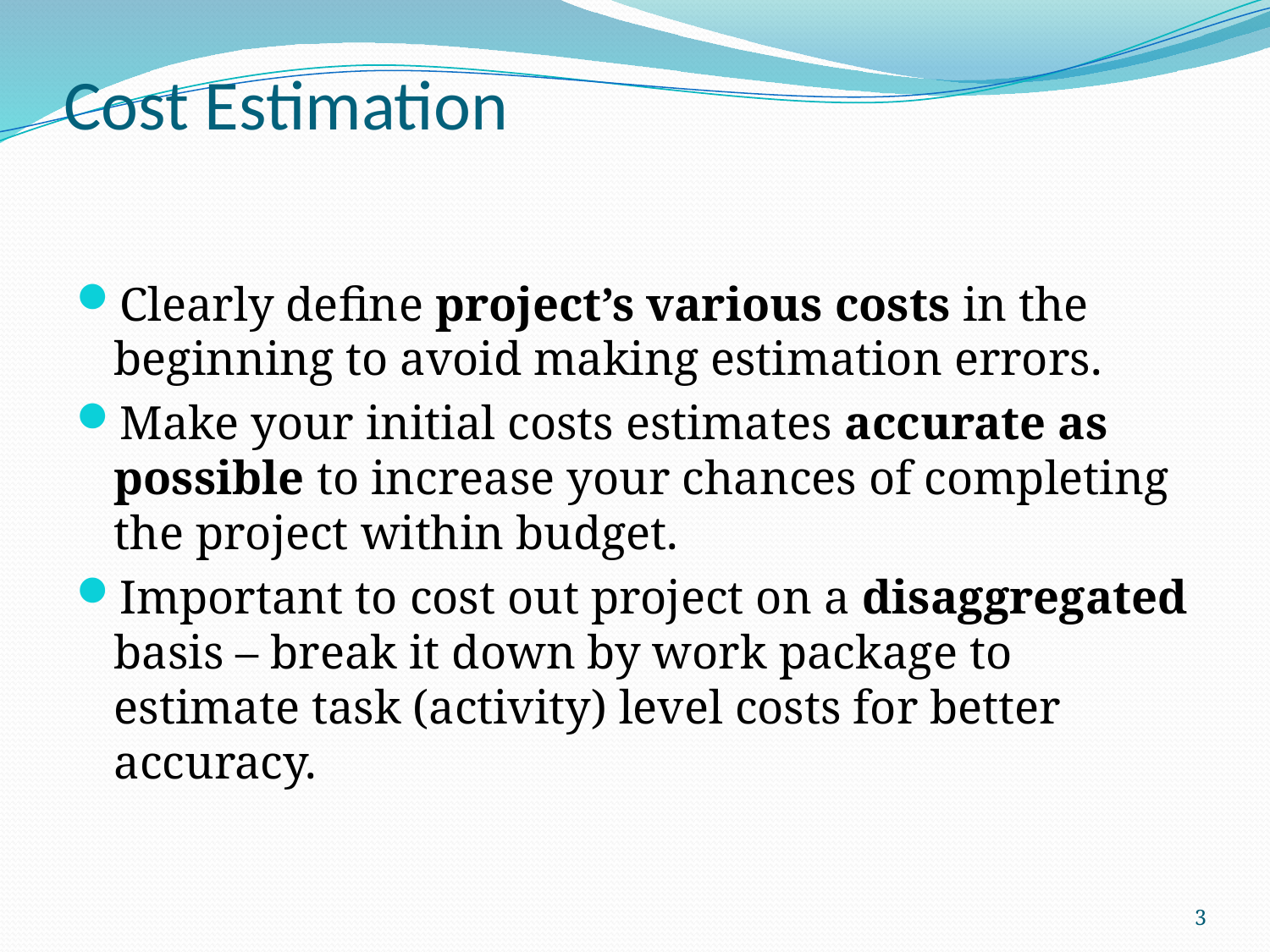

# Cost Estimation
Clearly define project’s various costs in the beginning to avoid making estimation errors.
Make your initial costs estimates accurate as possible to increase your chances of completing the project within budget.
Important to cost out project on a disaggregated basis – break it down by work package to estimate task (activity) level costs for better accuracy.
3